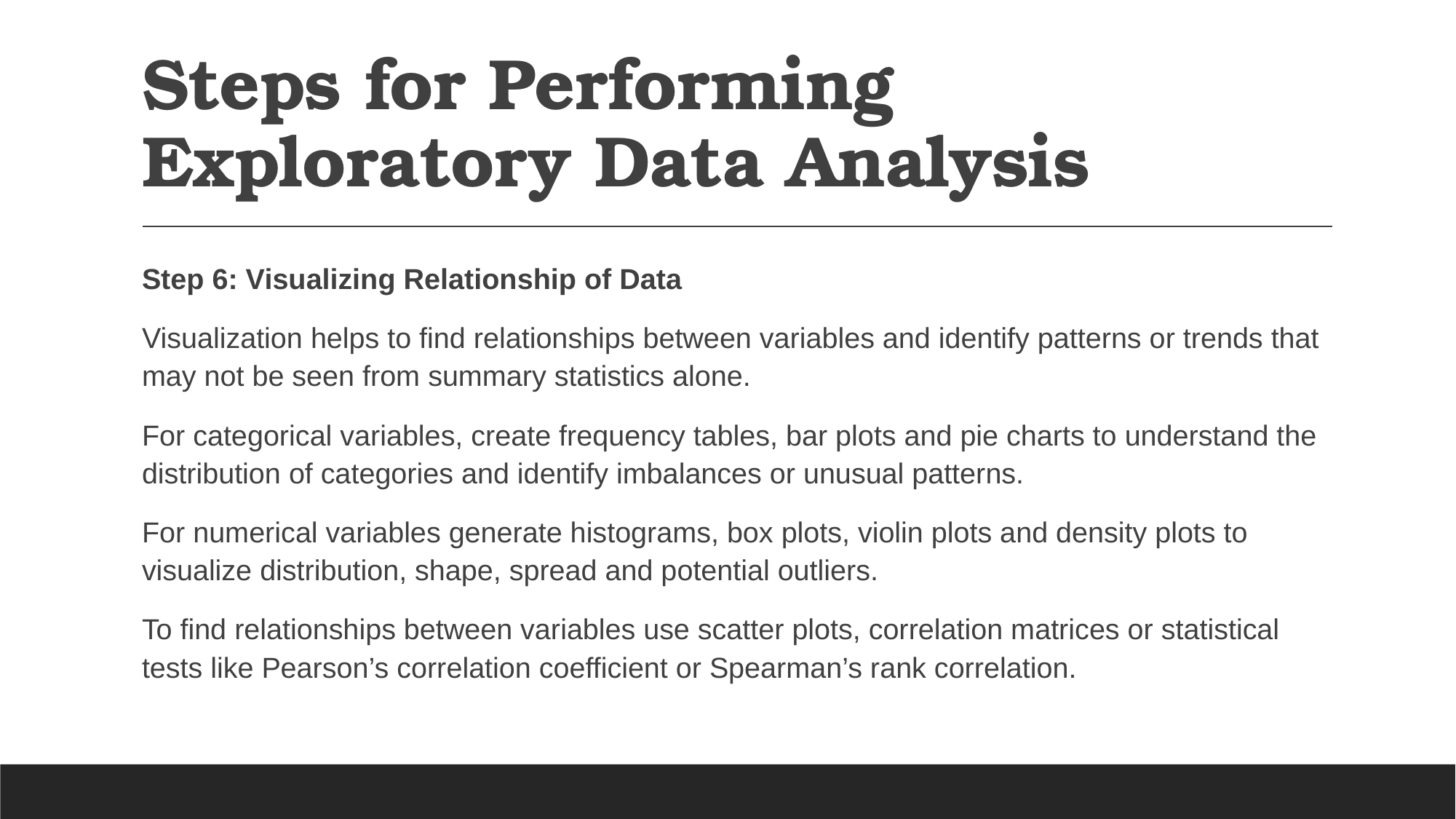

# Steps for Performing Exploratory Data Analysis
Step 6: Visualizing Relationship of Data
Visualization helps to find relationships between variables and identify patterns or trends that may not be seen from summary statistics alone.
For categorical variables, create frequency tables, bar plots and pie charts to understand the distribution of categories and identify imbalances or unusual patterns.
For numerical variables generate histograms, box plots, violin plots and density plots to visualize distribution, shape, spread and potential outliers.
To find relationships between variables use scatter plots, correlation matrices or statistical tests like Pearson’s correlation coefficient or Spearman’s rank correlation.